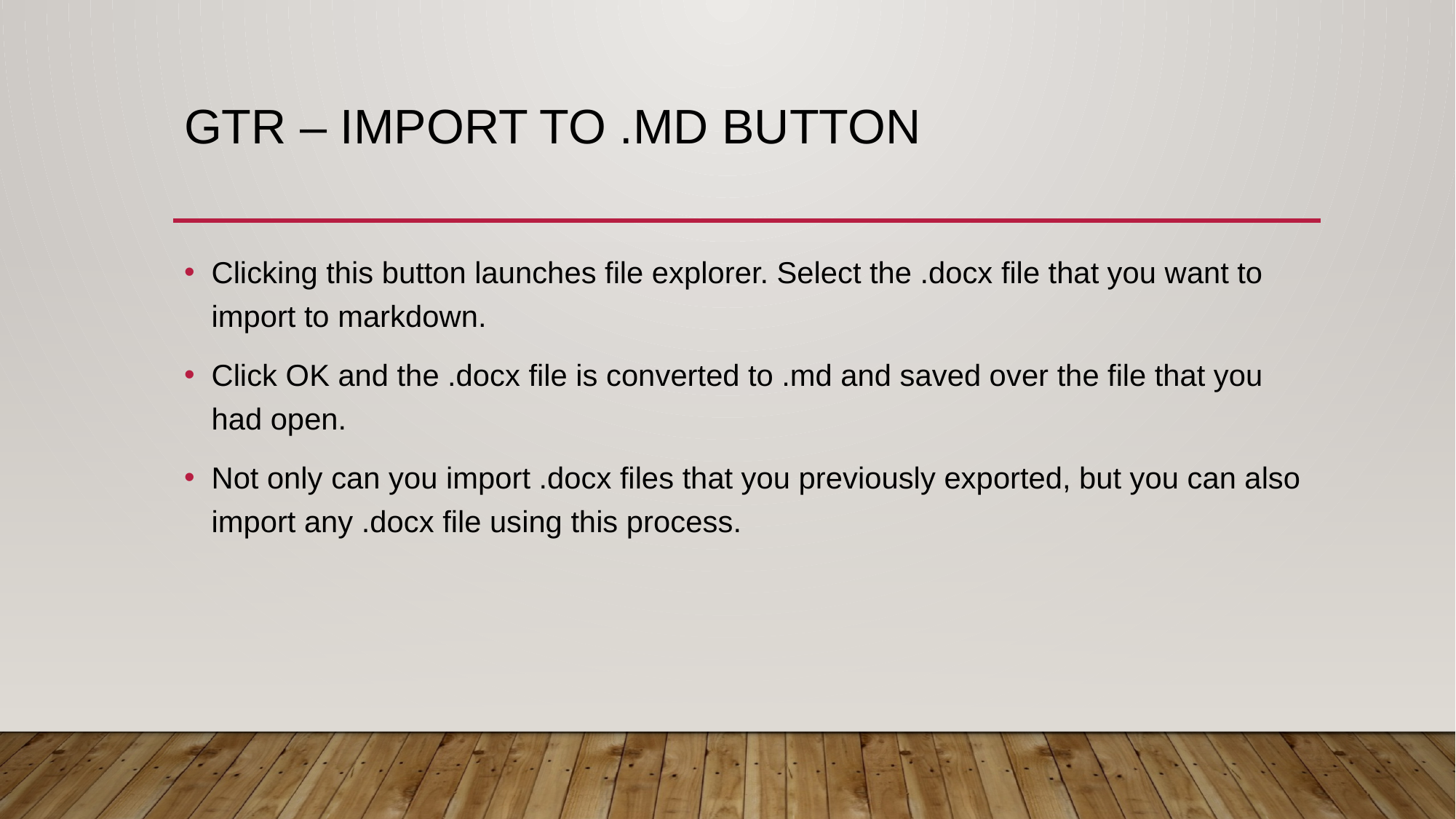

# GTR – Import to .md button
Clicking this button launches file explorer. Select the .docx file that you want to import to markdown.
Click OK and the .docx file is converted to .md and saved over the file that you had open.
Not only can you import .docx files that you previously exported, but you can also import any .docx file using this process.